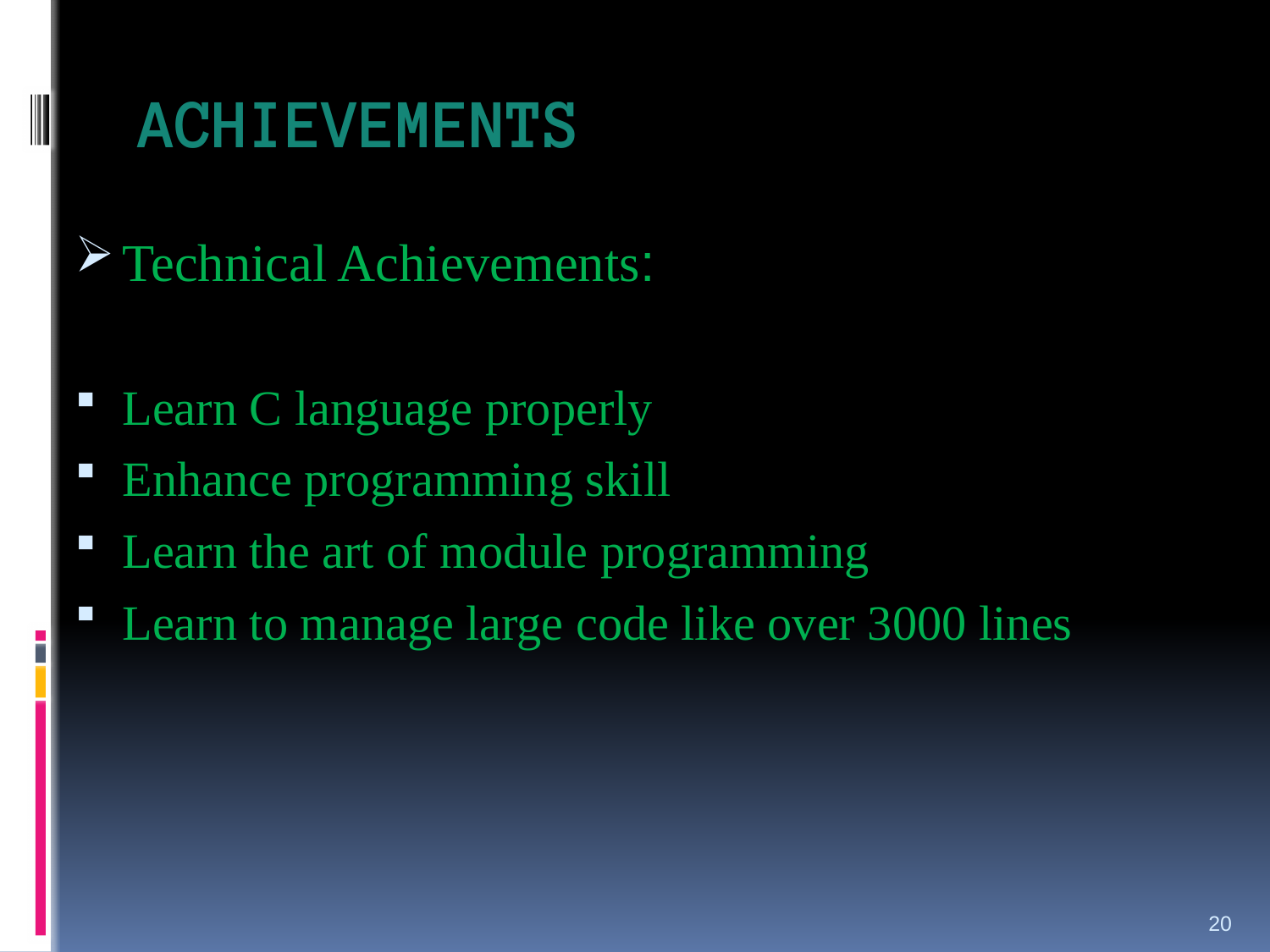

# ACHIEVEMENTS
Technical Achievements:

Learn C language properly
Enhance programming skill
Learn the art of module programming
Learn to manage large code like over 3000 lines

20